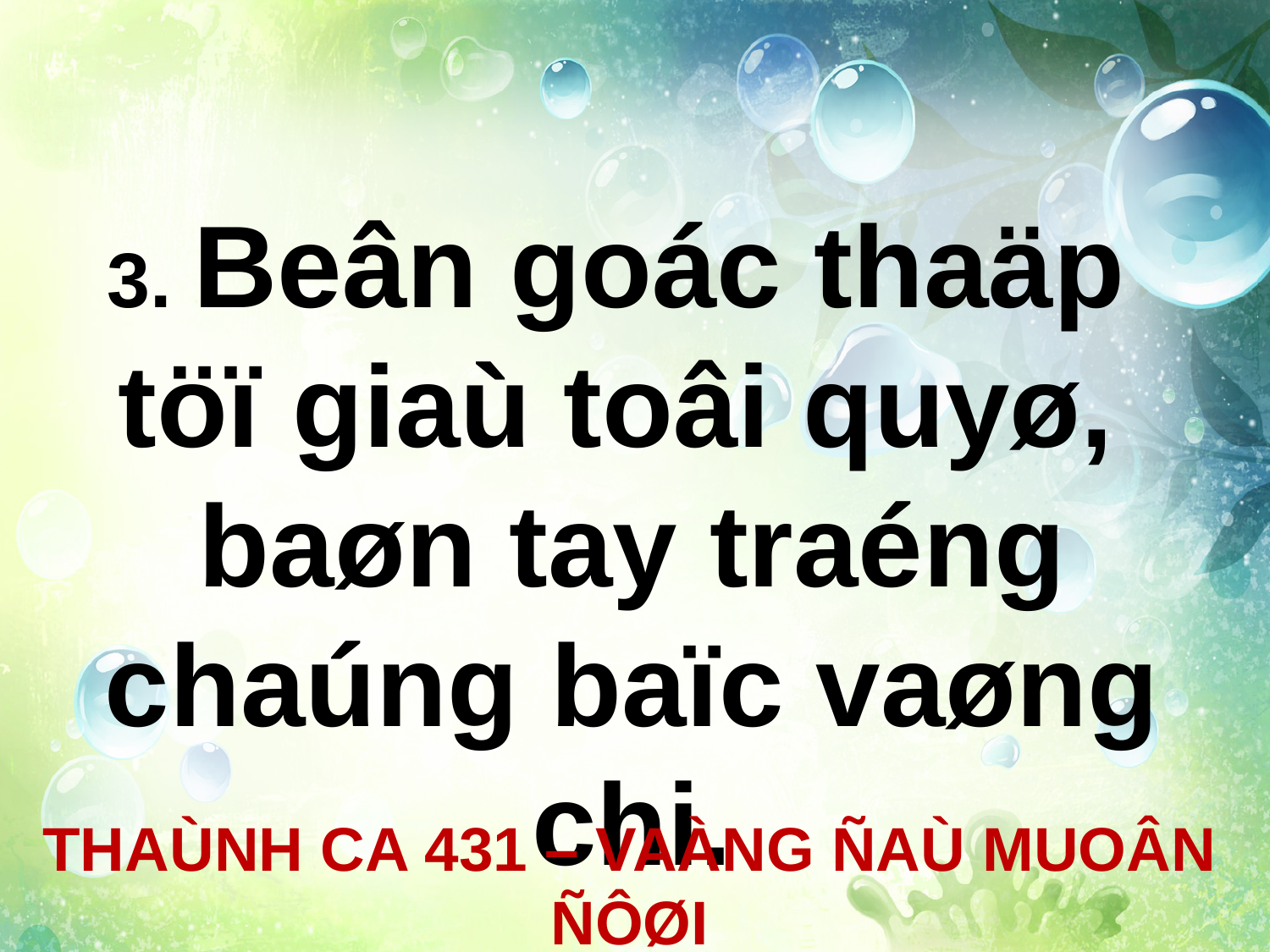

3. Beân goác thaäp
töï giaù toâi quyø,
baøn tay traéng chaúng baïc vaøng chi.
THAÙNH CA 431 – VAÀNG ÑAÙ MUOÂN ÑÔØI